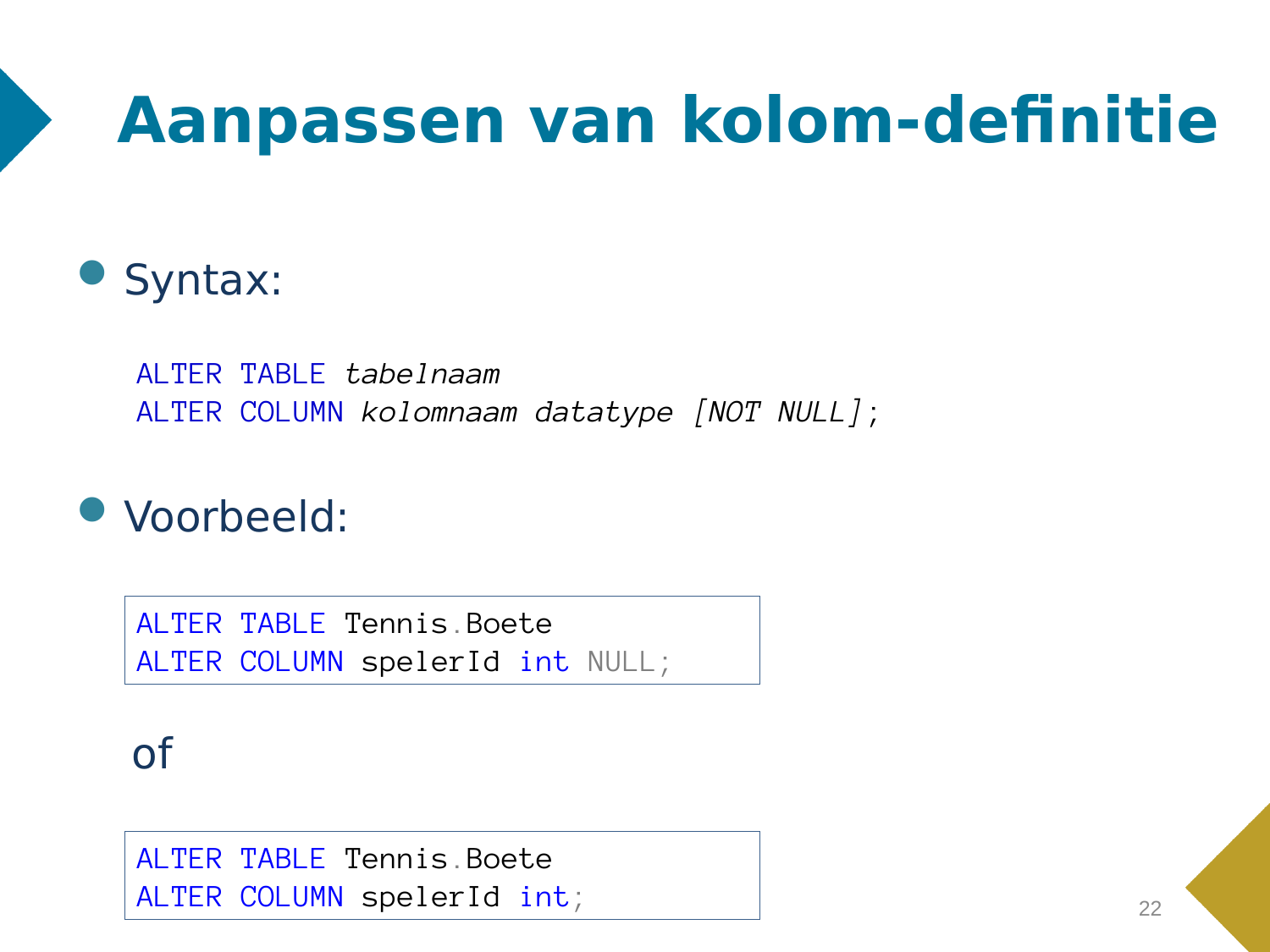

# Aanpassen van kolom-definitie
Syntax:

Voorbeeld:

of
ALTER TABLE tabelnaam
ALTER COLUMN kolomnaam datatype [NOT NULL];
ALTER TABLE Tennis.Boete
ALTER COLUMN spelerId int NULL;
ALTER TABLE Tennis.Boete
ALTER COLUMN spelerId int;
22